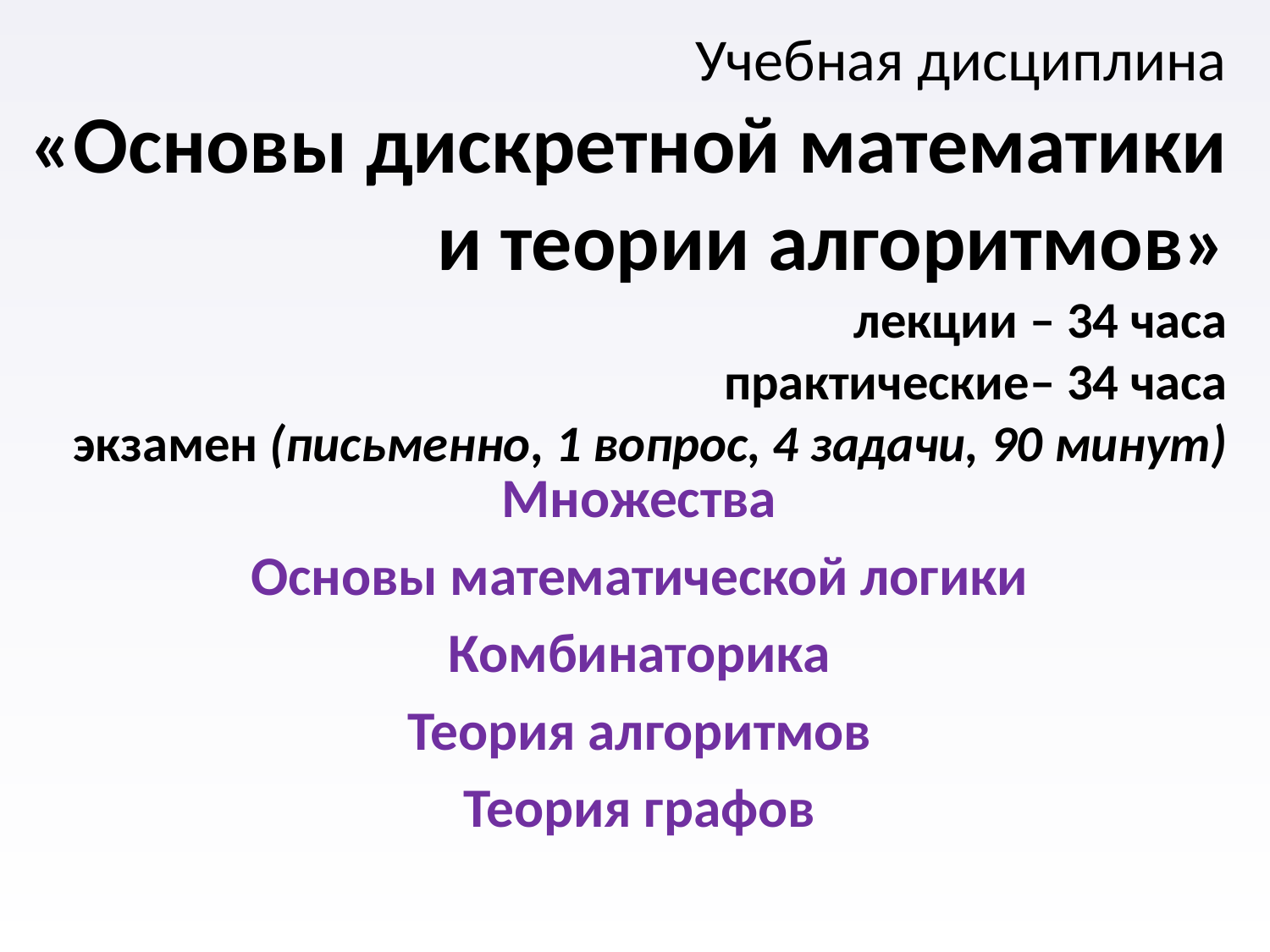

# Учебная дисциплина «Основы дискретной математики и теории алгоритмов» лекции – 34 часа практические– 34 часа экзамен (письменно, 1 вопрос, 4 задачи, 90 минут)
Множества
Основы математической логики
Комбинаторика
Теория алгоритмов
Теория графов